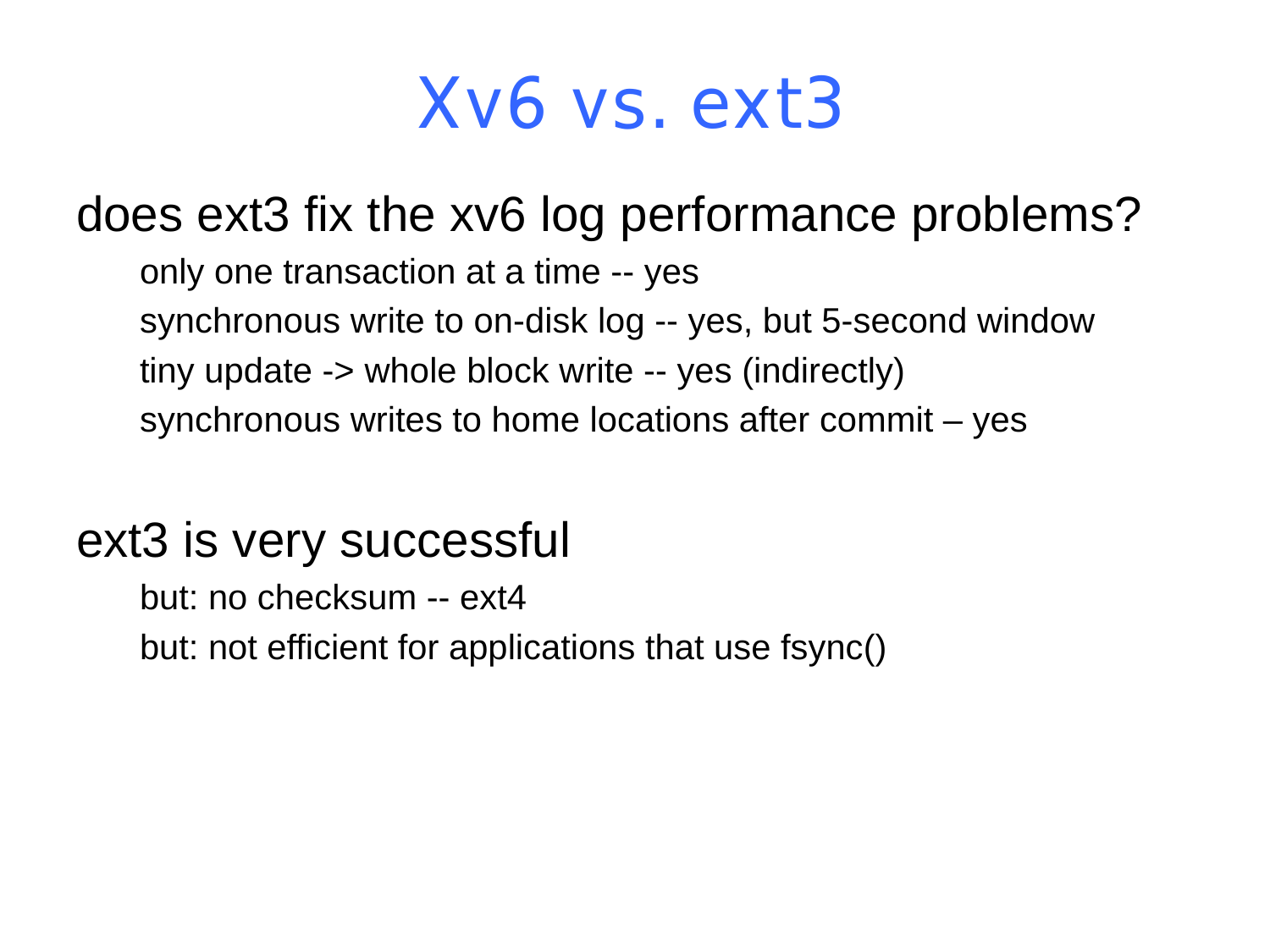

# Xv6 vs. ext3
does ext3 fix the xv6 log performance problems?
only one transaction at a time -- yes
synchronous write to on-disk log -- yes, but 5-second window
tiny update -> whole block write -- yes (indirectly)
synchronous writes to home locations after commit – yes

ext3 is very successful
but: no checksum -- ext4
but: not efficient for applications that use fsync()